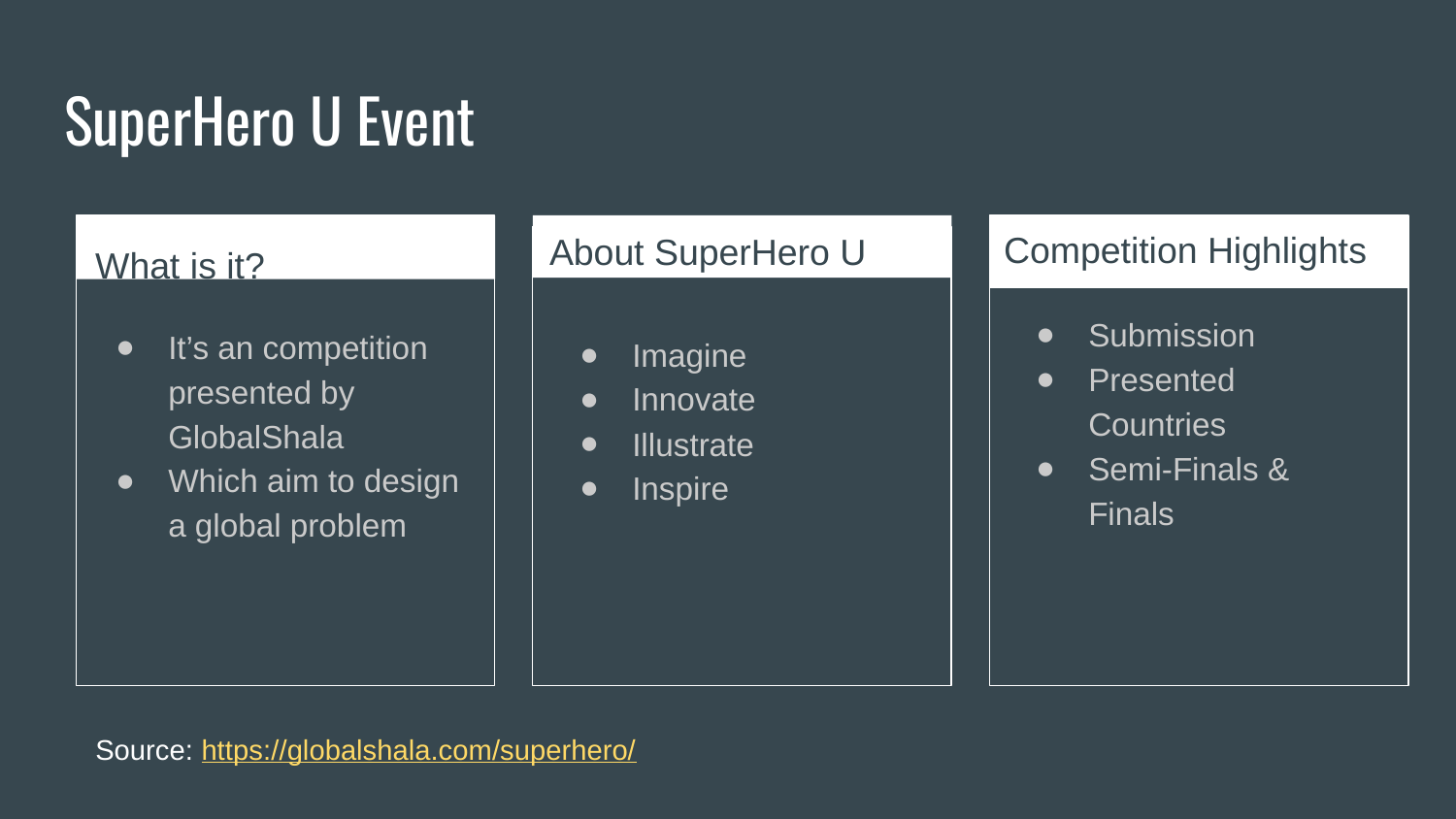

# SuperHero U Event
About SuperHero U
Competition Highlights

What is it?
Submission
Presented Countries
Semi-Finals & Finals
It’s an competition presented by GlobalShala
Which aim to design a global problem
Imagine
Innovate
Illustrate
Inspire

Source: https://globalshala.com/superhero/